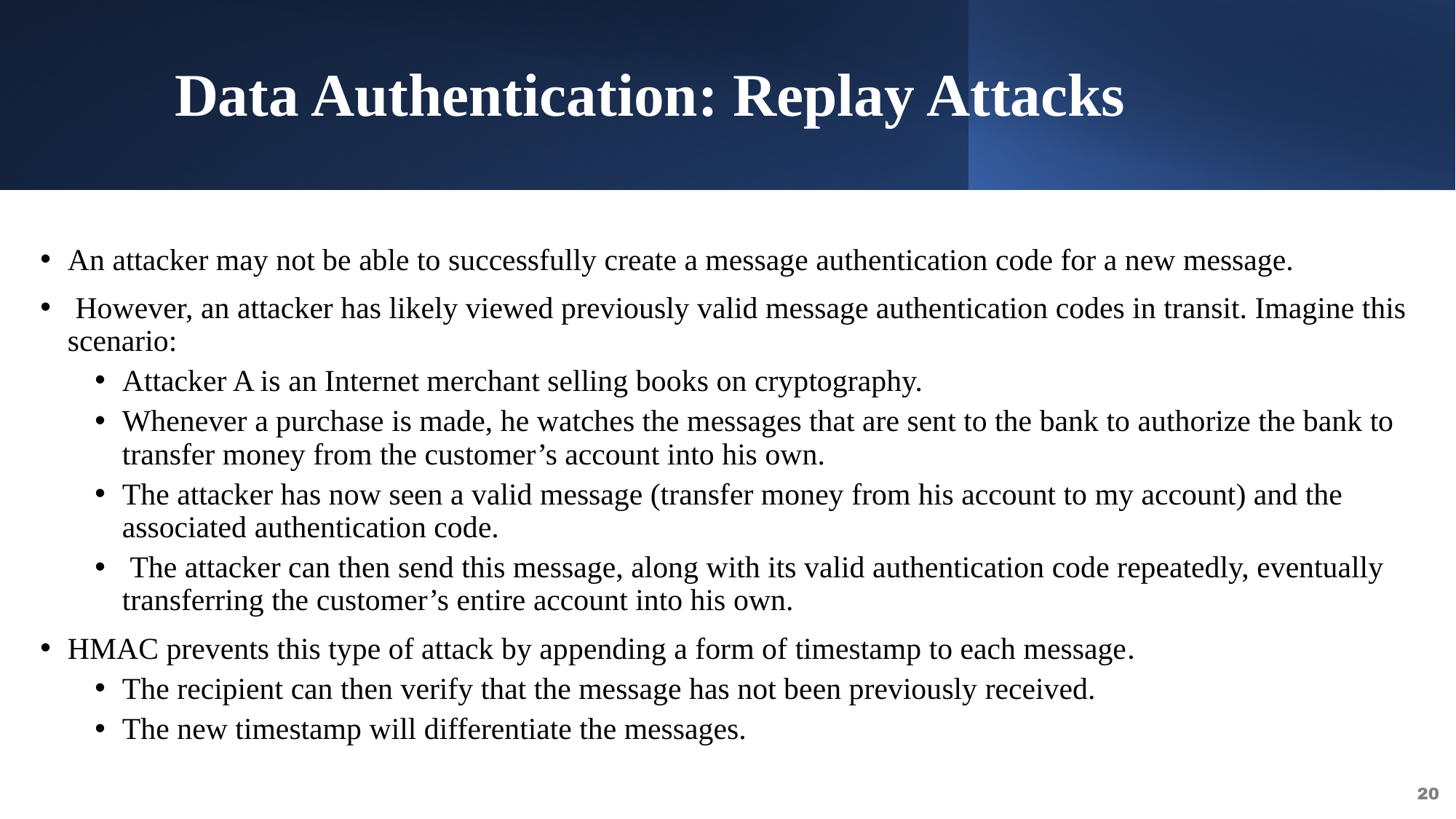

# Data Authentication: Replay Attacks
An attacker may not be able to successfully create a message authentication code for a new message.
 However, an attacker has likely viewed previously valid message authentication codes in transit. Imagine this scenario:
Attacker A is an Internet merchant selling books on cryptography.
Whenever a purchase is made, he watches the messages that are sent to the bank to authorize the bank to transfer money from the customer’s account into his own.
The attacker has now seen a valid message (transfer money from his account to my account) and the associated authentication code.
 The attacker can then send this message, along with its valid authentication code repeatedly, eventually transferring the customer’s entire account into his own.
HMAC prevents this type of attack by appending a form of timestamp to each message.
The recipient can then verify that the message has not been previously received.
The new timestamp will differentiate the messages.
20